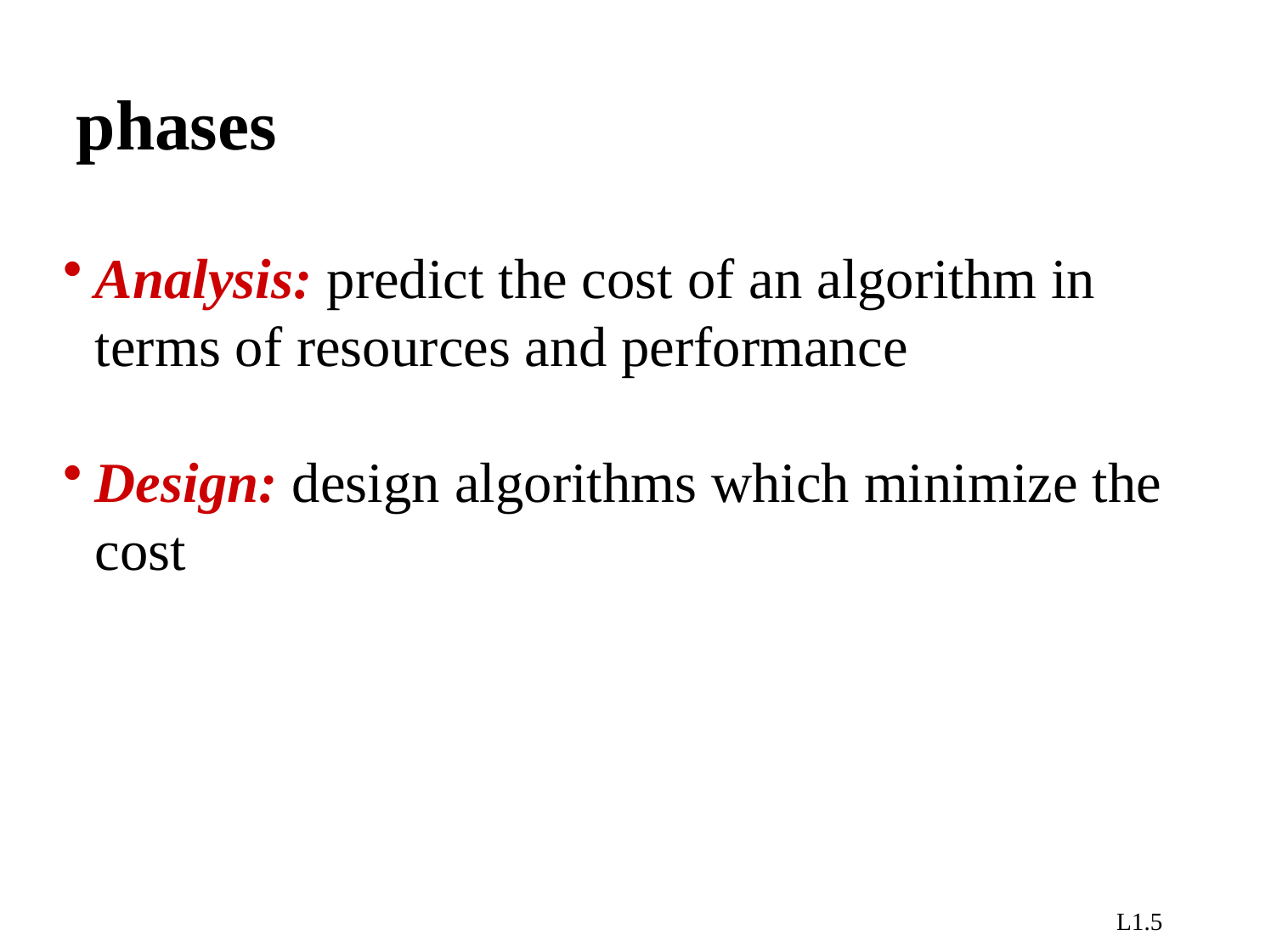

# phases
Analysis: predict the cost of an algorithm in terms of resources and performance

Design: design algorithms which minimize the cost
L1.5